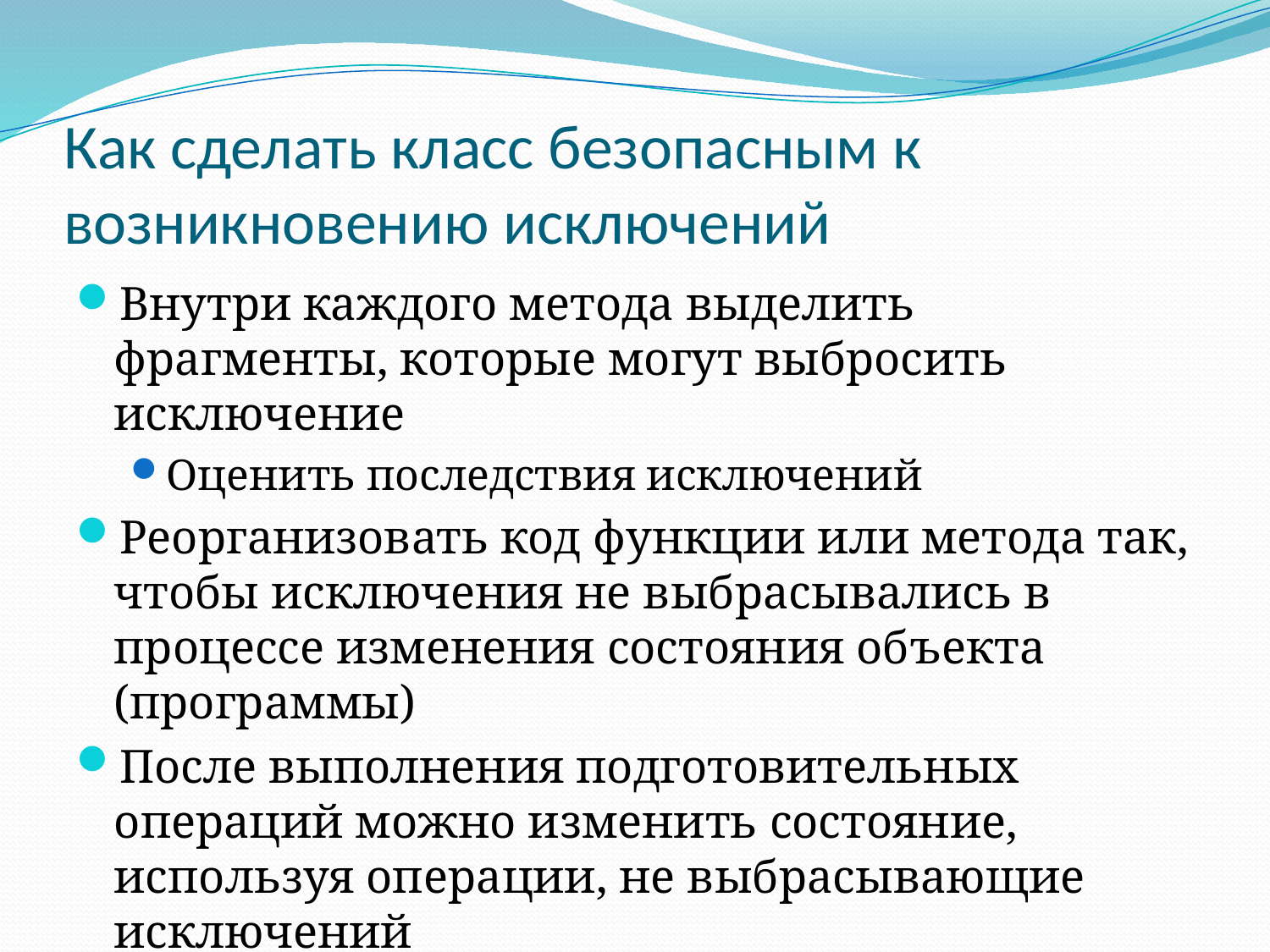

# Как сделать класс безопасным к возникновению исключений
Внутри каждого метода выделить фрагменты, которые могут выбросить исключение
Оценить последствия исключений
Реорганизовать код функции или метода так, чтобы исключения не выбрасывались в процессе изменения состояния объекта (программы)
После выполнения подготовительных операций можно изменить состояние, используя операции, не выбрасывающие исключений